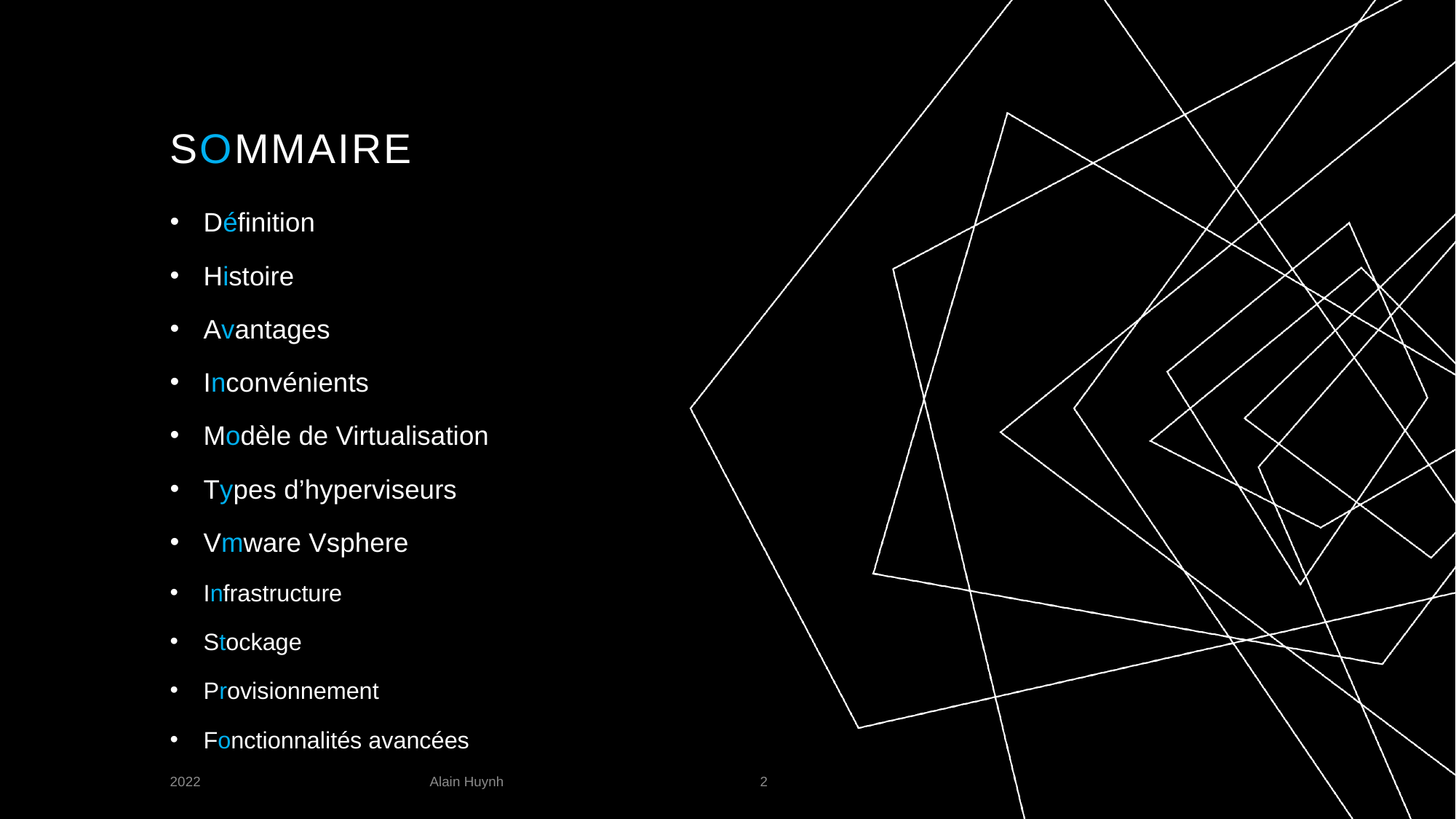

# Sommaire
Définition
Histoire
Avantages
Inconvénients
Modèle de Virtualisation
Types d’hyperviseurs
Vmware Vsphere
Infrastructure
Stockage
Provisionnement
Fonctionnalités avancées
Alain Huynh
2022
2